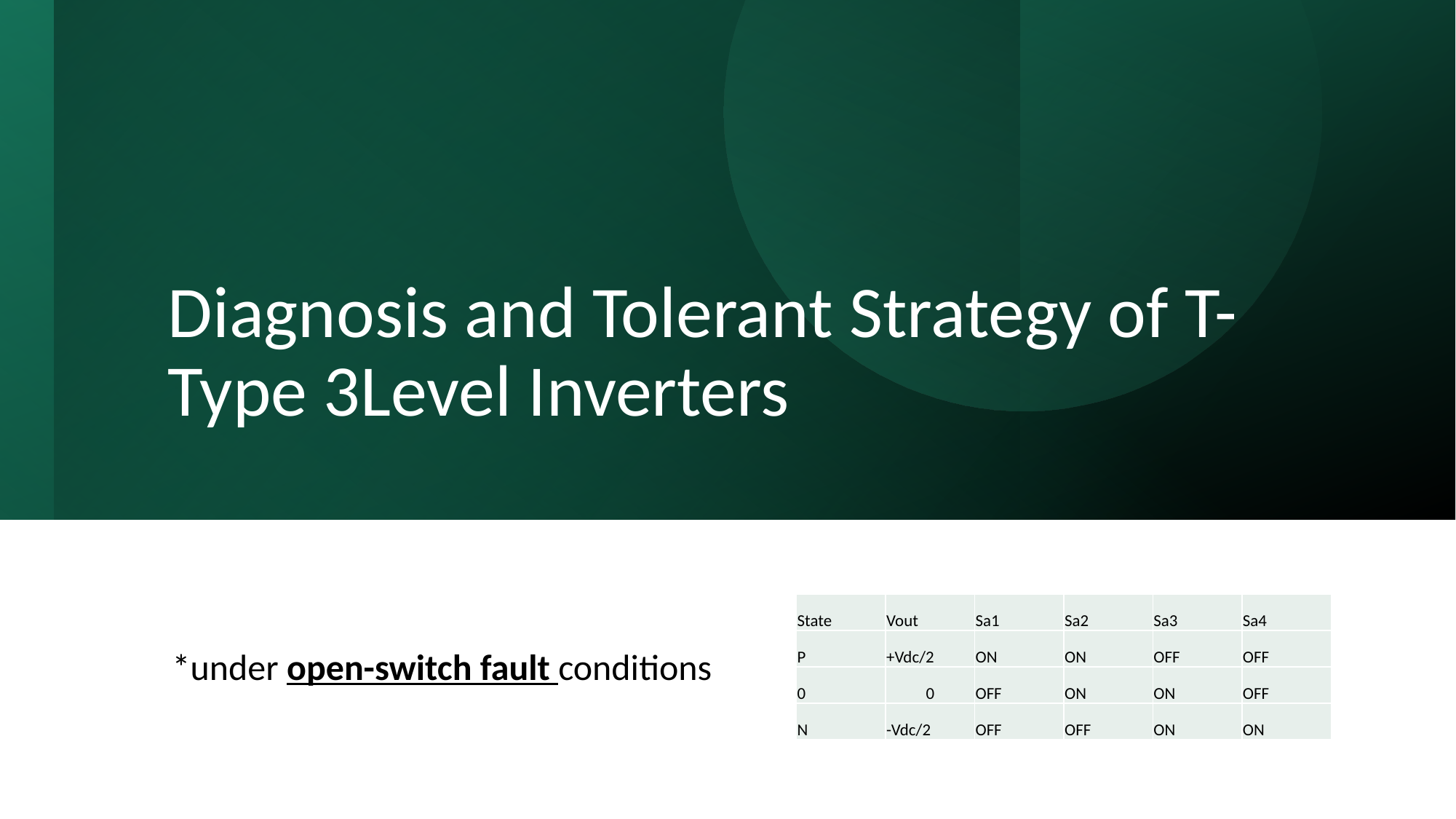

# Diagnosis and Tolerant Strategy of T-Type 3Level Inverters
*under open-switch fault conditions
| State | Vout | Sa1 | Sa2 | Sa3 | Sa4 |
| --- | --- | --- | --- | --- | --- |
| P | +Vdc/2 | ON | ON | OFF | OFF |
| 0 | 0 | OFF | ON | ON | OFF |
| N | -Vdc/2 | OFF | OFF | ON | ON |